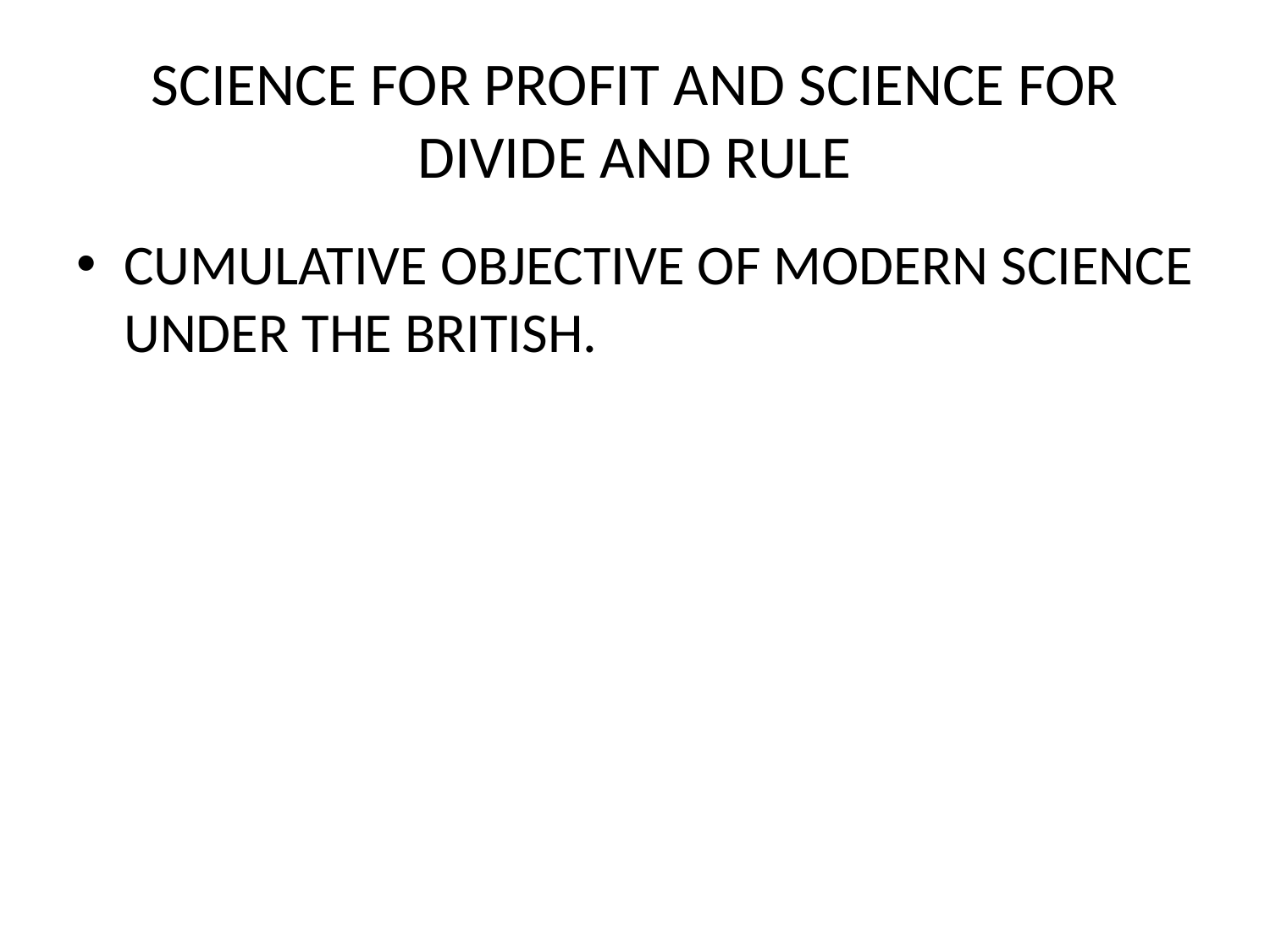

# SCIENCE FOR PROFIT AND SCIENCE FOR DIVIDE AND RULE
CUMULATIVE OBJECTIVE OF MODERN SCIENCE UNDER THE BRITISH.